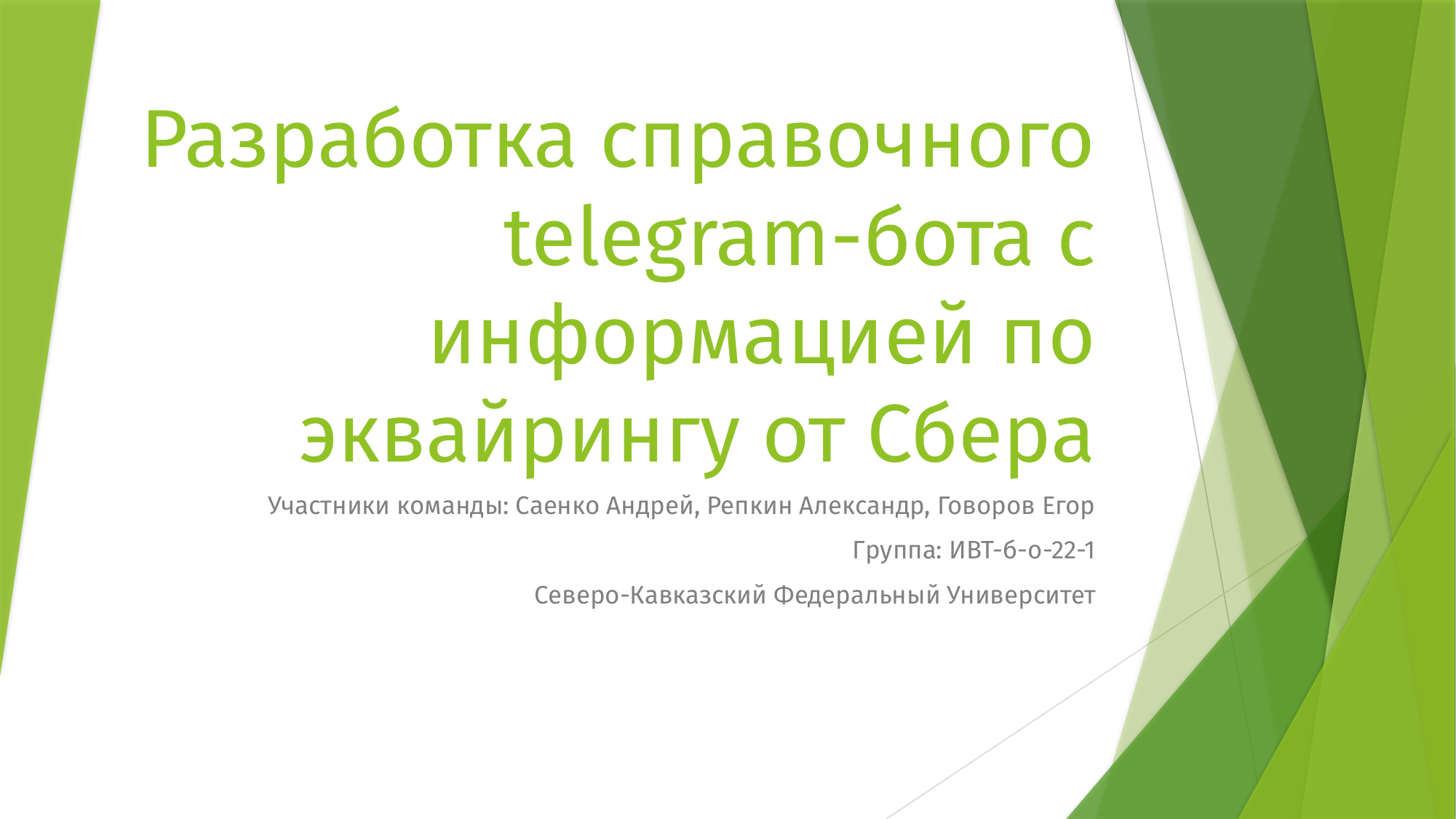

# Разработка справочного telegram-бота с информацией по эквайрингу от Сбера
Участники команды: Саенко Андрей, Репкин Александр, Говоров Егор
Группа: ИВТ-б-о-22-1
Северо-Кавказский Федеральный Университет